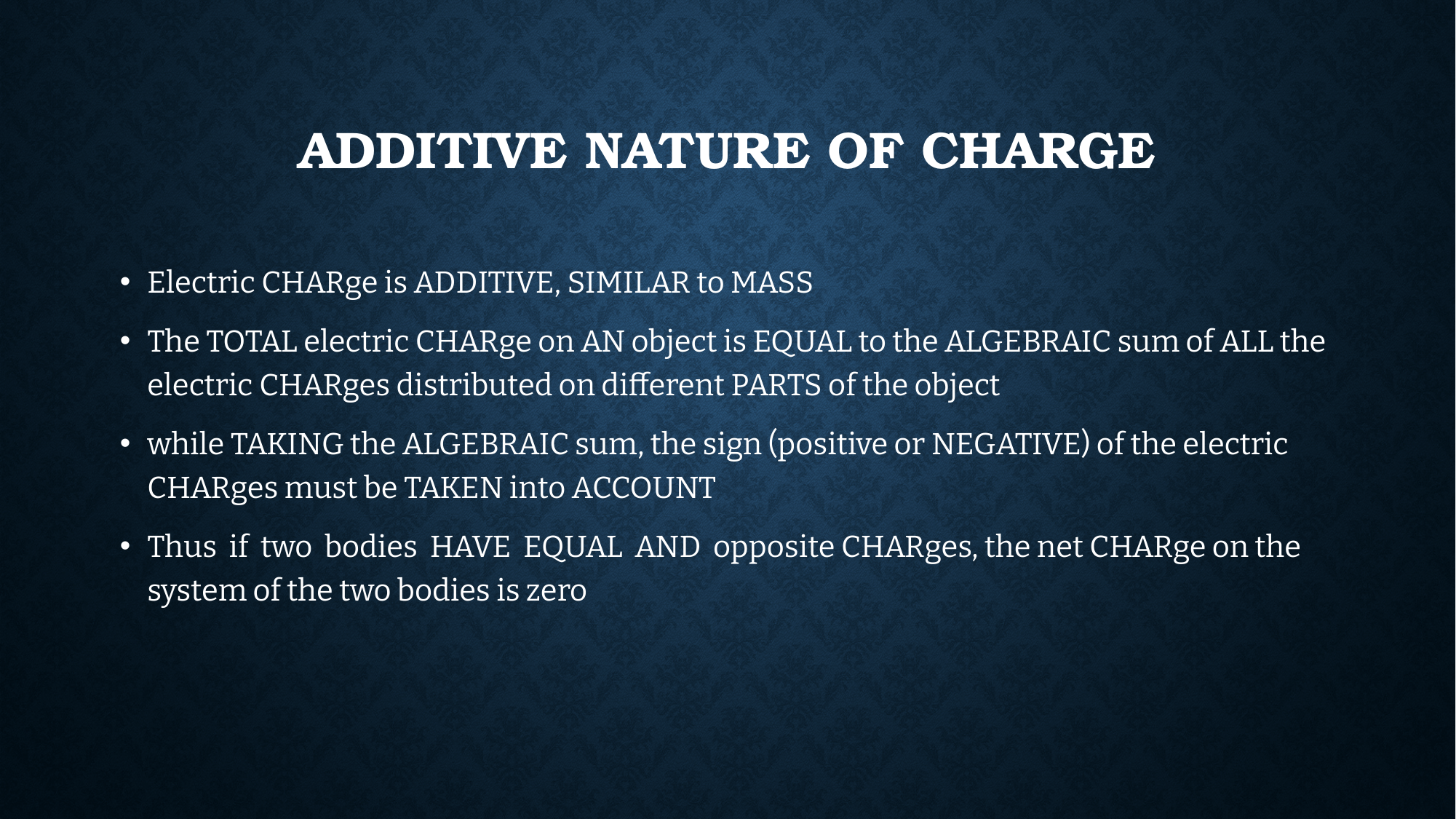

# Additive Nature of Charge
Electric charge is additive, similar to mass
The total electric charge on an object is equal to the algebraic sum of all the electric charges distributed on different parts of the object
while taking the algebraic sum, the sign (positive or negative) of the electric charges must be taken into account
Thus  if  two  bodies  have  equal  and  opposite charges, the net charge on the system of the two bodies is zero